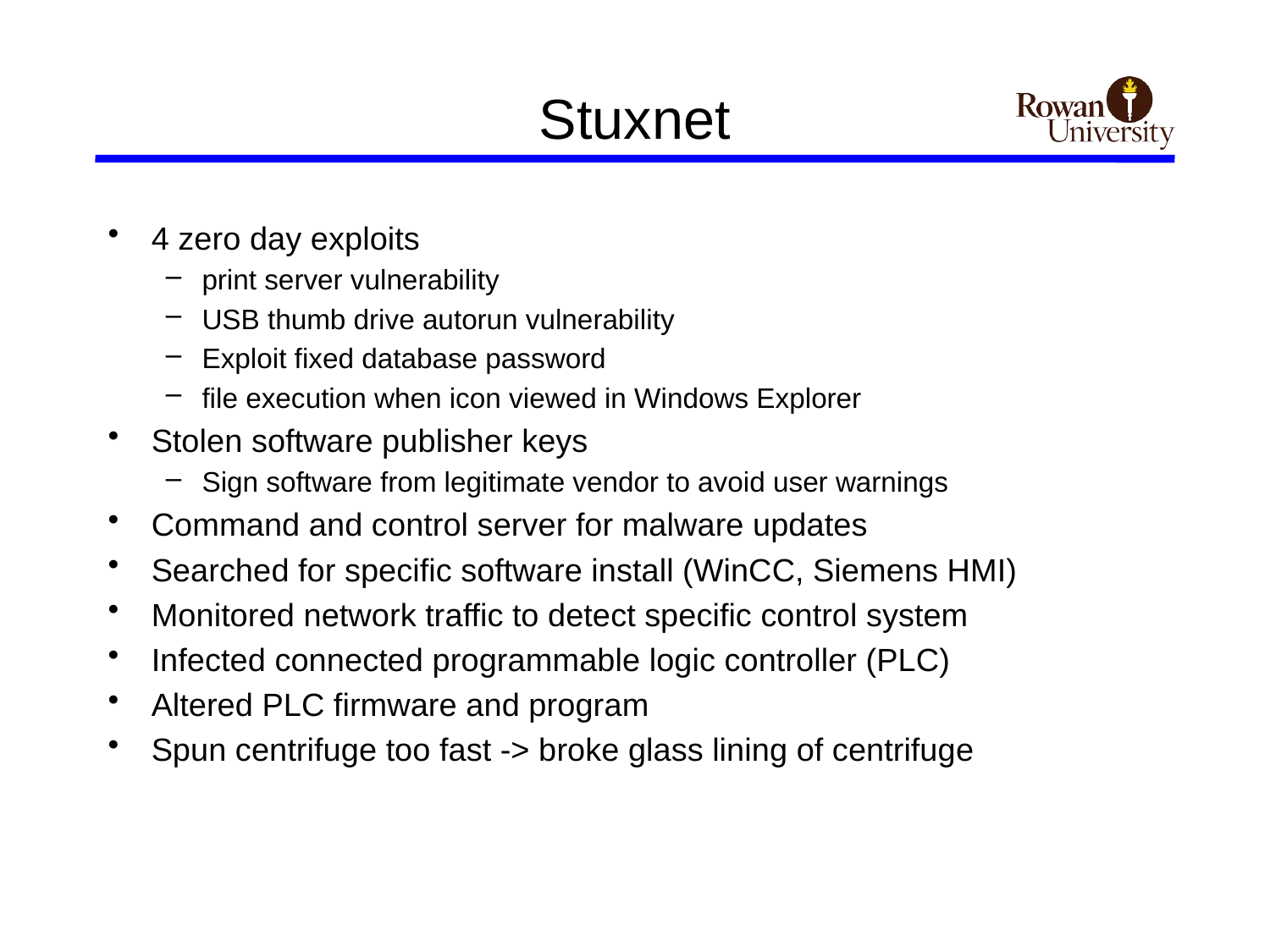

# Stuxnet
4 zero day exploits
print server vulnerability
USB thumb drive autorun vulnerability
Exploit fixed database password
file execution when icon viewed in Windows Explorer
Stolen software publisher keys
Sign software from legitimate vendor to avoid user warnings
Command and control server for malware updates
Searched for specific software install (WinCC, Siemens HMI)
Monitored network traffic to detect specific control system
Infected connected programmable logic controller (PLC)
Altered PLC firmware and program
Spun centrifuge too fast -> broke glass lining of centrifuge